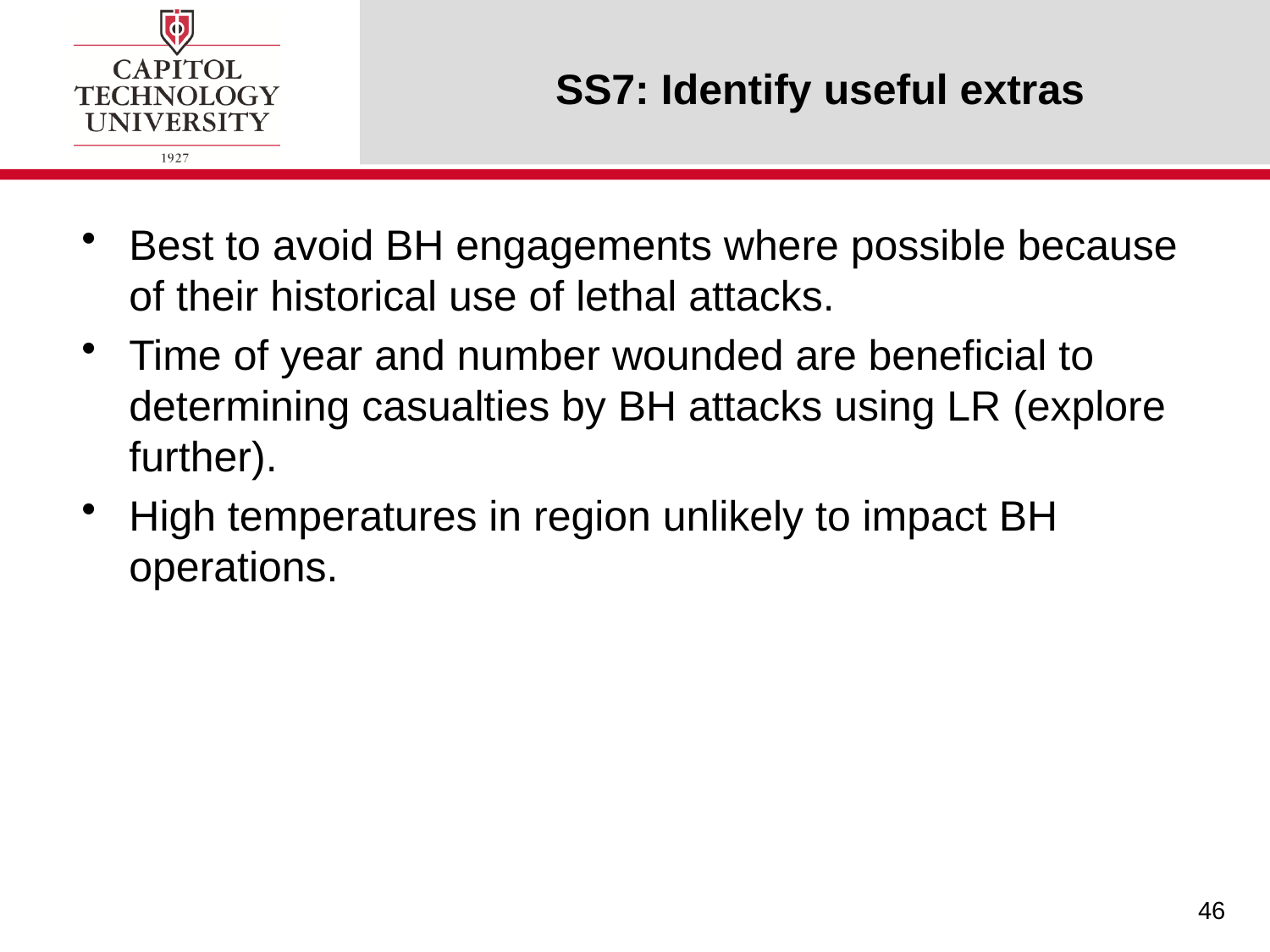

# SS7: Identify useful extras
Best to avoid BH engagements where possible because of their historical use of lethal attacks.
Time of year and number wounded are beneficial to determining casualties by BH attacks using LR (explore further).
High temperatures in region unlikely to impact BH operations.
46